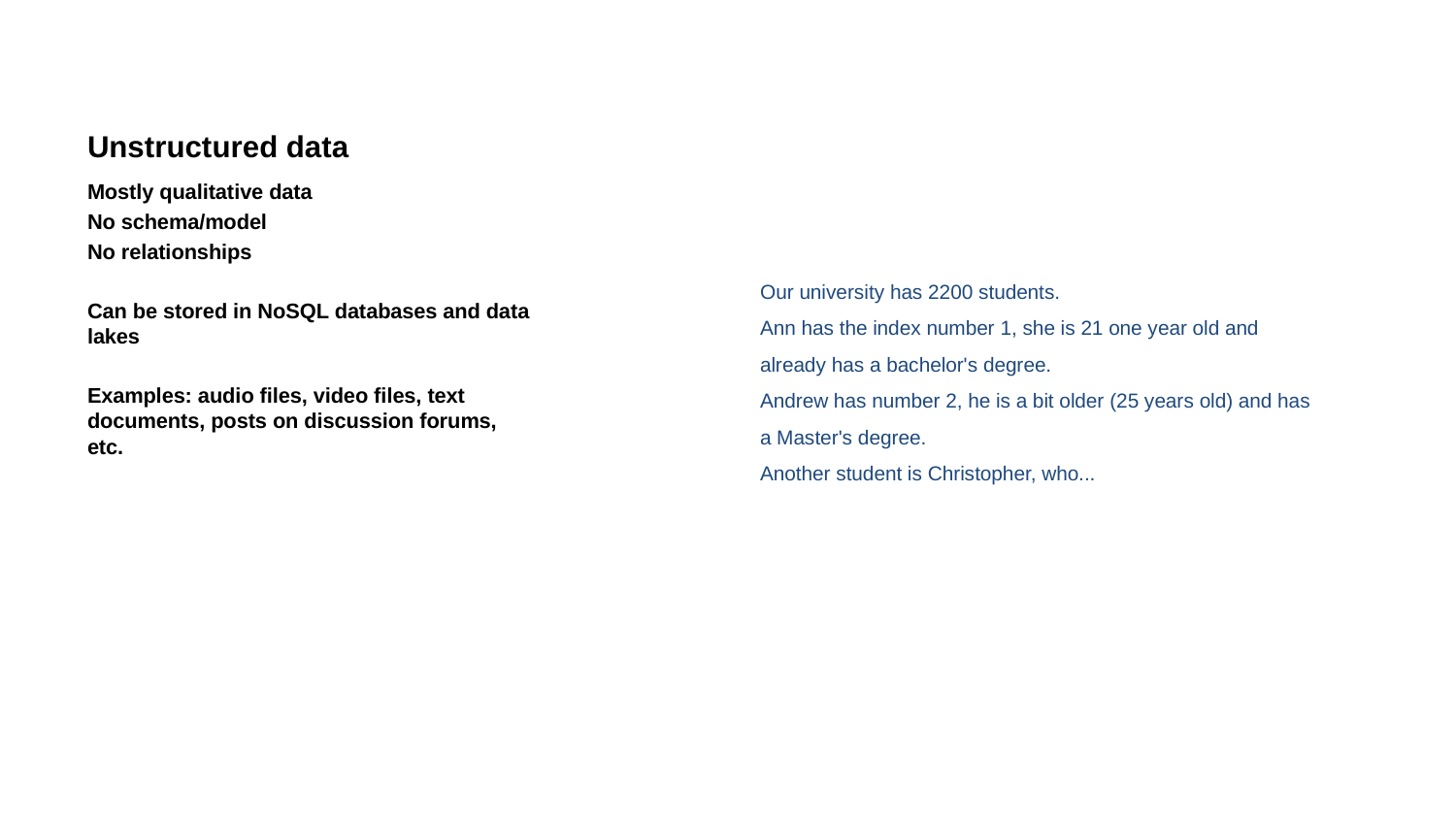

# Unstructured data
Mostly qualitative data
No schema/model
No relationships

Can be stored in NoSQL databases and data lakes

Examples: audio files, video files, text documents, posts on discussion forums, etc.
Our university has 2200 students.
Ann has the index number 1, she is 21 one year old and already has a bachelor's degree.
Andrew has number 2, he is a bit older (25 years old) and has a Master's degree.
Another student is Christopher, who...